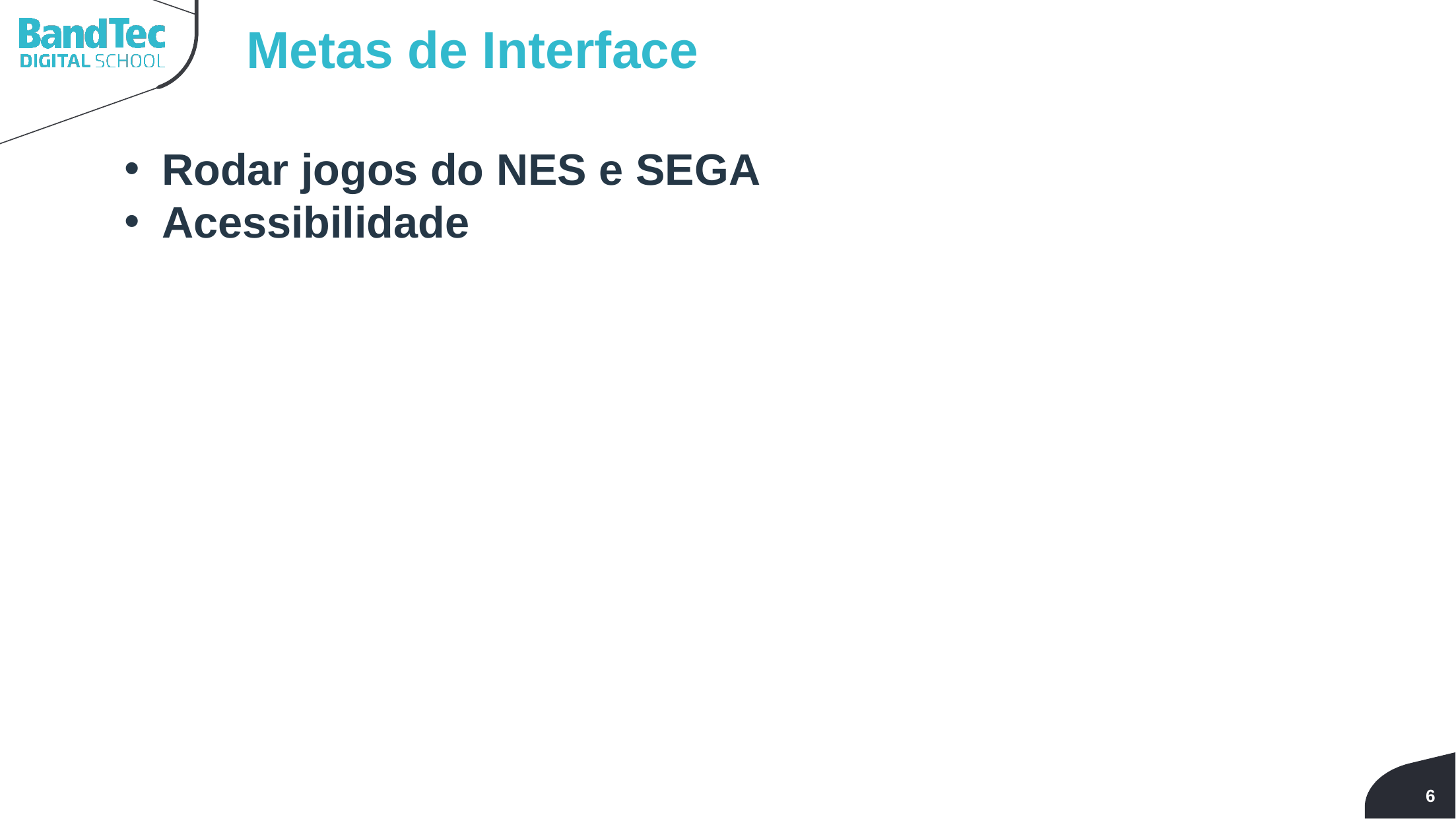

Metas de Interface

Rodar jogos do NES e SEGA
Acessibilidade

6